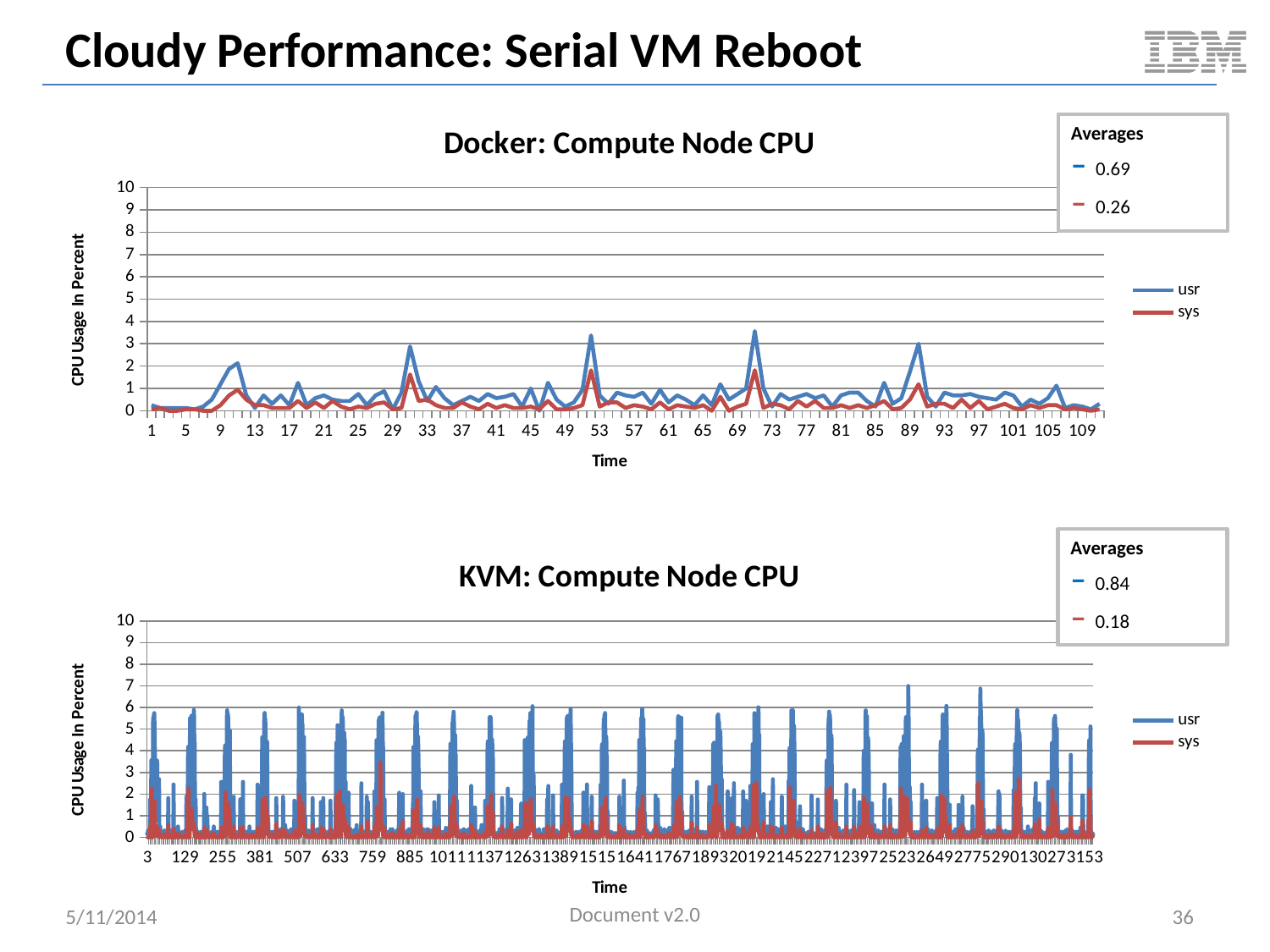

# Cloudy Performance: Serial VM Reboot

### Chart: Docker: Compute Node CPU

| Category | usr | sys |
|---|---|---|
Averages
–  0.69
–  0.26
Averages
–  0.84
–  0.18

### Chart: KVM: Compute Node CPU

| Category | usr | sys |
|---|---|---|
Document v2.0
5/11/2014
36